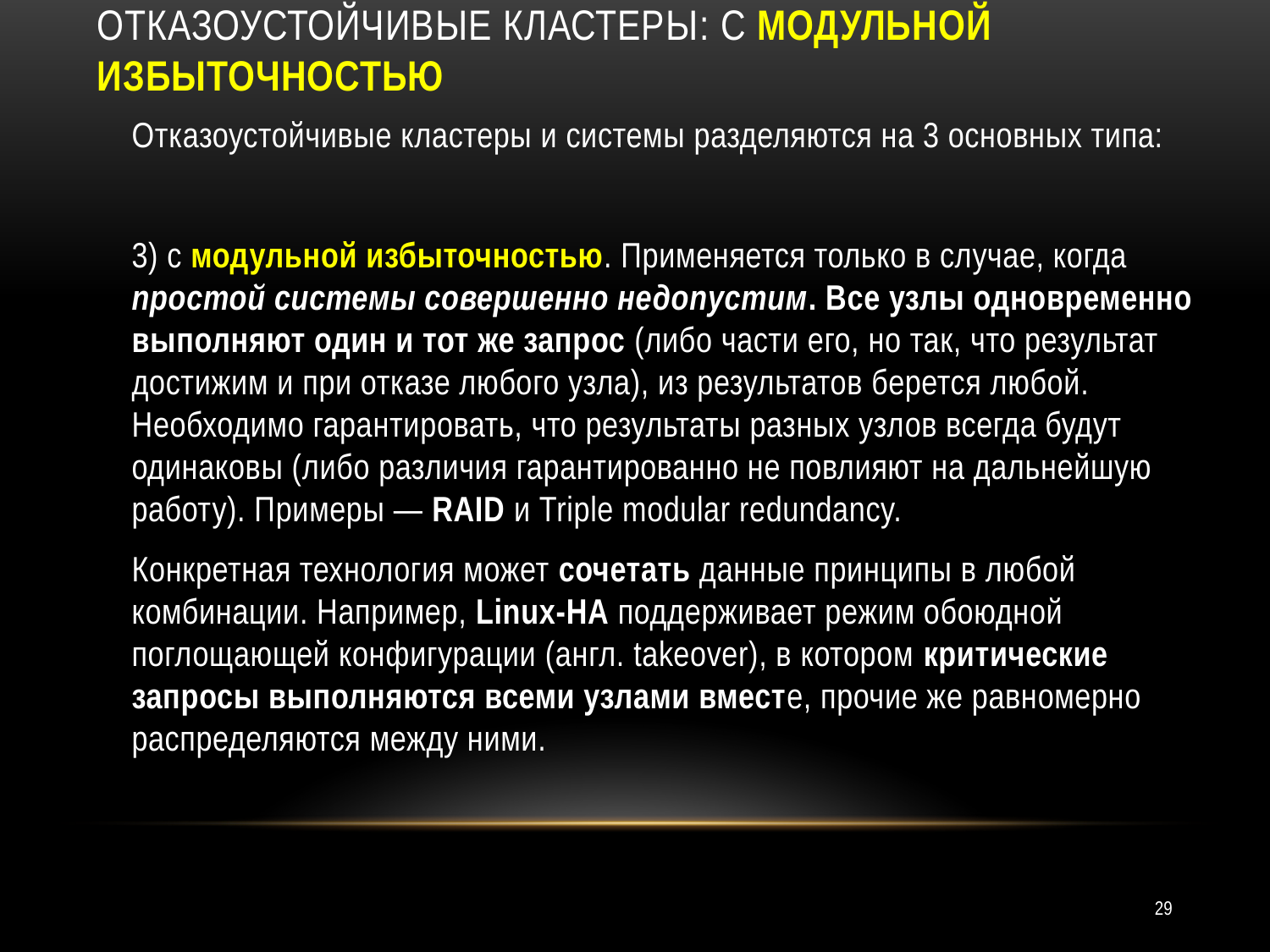

# Отказоустойчивые кластеры: с модульной избыточностью
Отказоустойчивые кластеры и системы разделяются на 3 основных типа:

3) с модульной избыточностью. Применяется только в случае, когда простой системы совершенно недопустим. Все узлы одновременно выполняют один и тот же запрос (либо части его, но так, что результат достижим и при отказе любого узла), из результатов берется любой. Необходимо гарантировать, что результаты разных узлов всегда будут одинаковы (либо различия гарантированно не повлияют на дальнейшую работу). Примеры — RAID и Triple modular redundancy.
Конкретная технология может сочетать данные принципы в любой комбинации. Например, Linux-HA поддерживает режим обоюдной поглощающей конфигурации (англ. takeover), в котором критические запросы выполняются всеми узлами вместе, прочие же равномерно распределяются между ними.
29